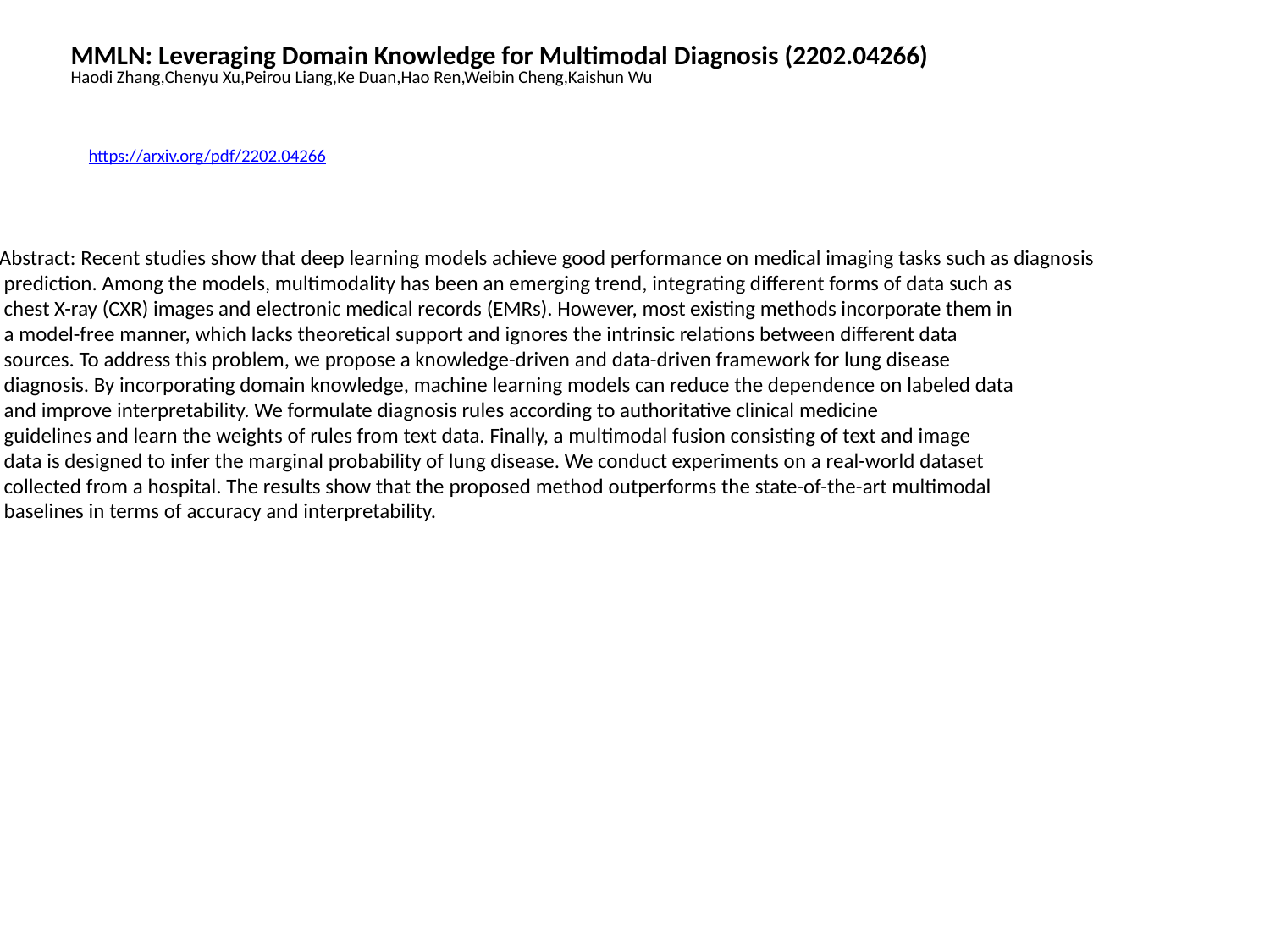

MMLN: Leveraging Domain Knowledge for Multimodal Diagnosis (2202.04266)
Haodi Zhang,Chenyu Xu,Peirou Liang,Ke Duan,Hao Ren,Weibin Cheng,Kaishun Wu

https://arxiv.org/pdf/2202.04266

Abstract: Recent studies show that deep learning models achieve good performance on medical imaging tasks such as diagnosis
 prediction. Among the models, multimodality has been an emerging trend, integrating different forms of data such as
 chest X-ray (CXR) images and electronic medical records (EMRs). However, most existing methods incorporate them in
 a model-free manner, which lacks theoretical support and ignores the intrinsic relations between different data
 sources. To address this problem, we propose a knowledge-driven and data-driven framework for lung disease
 diagnosis. By incorporating domain knowledge, machine learning models can reduce the dependence on labeled data
 and improve interpretability. We formulate diagnosis rules according to authoritative clinical medicine
 guidelines and learn the weights of rules from text data. Finally, a multimodal fusion consisting of text and image
 data is designed to infer the marginal probability of lung disease. We conduct experiments on a real-world dataset
 collected from a hospital. The results show that the proposed method outperforms the state-of-the-art multimodal
 baselines in terms of accuracy and interpretability.